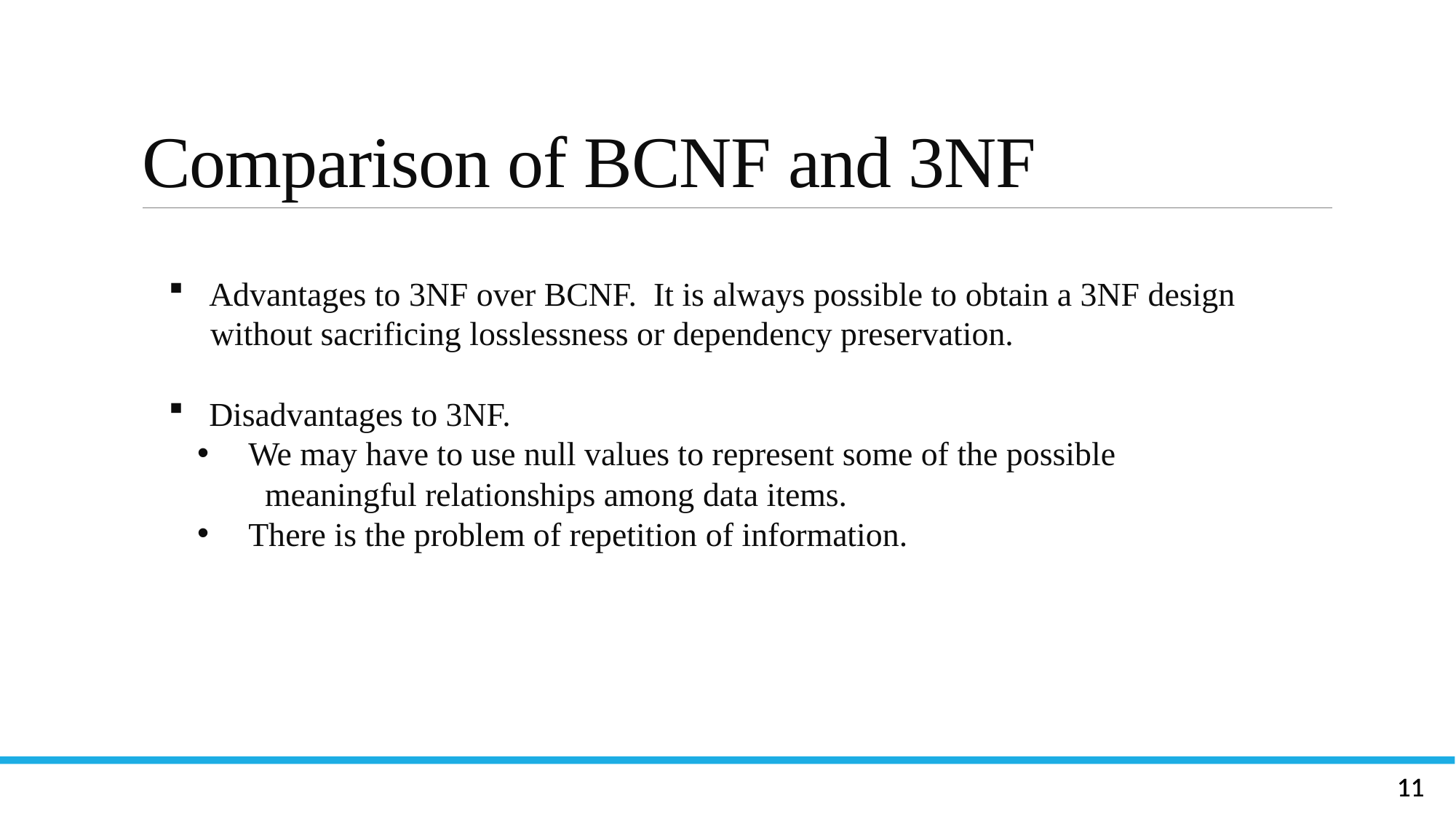

# Comparison of BCNF and 3NF

   Advantages to 3NF over BCNF.  It is always possible to obtain a 3NF design
     without sacrificing losslessness or dependency preservation.

   Disadvantages to 3NF.
   We may have to use null values to represent some of the possible
     meaningful relationships among data items.
   There is the problem of repetition of information.